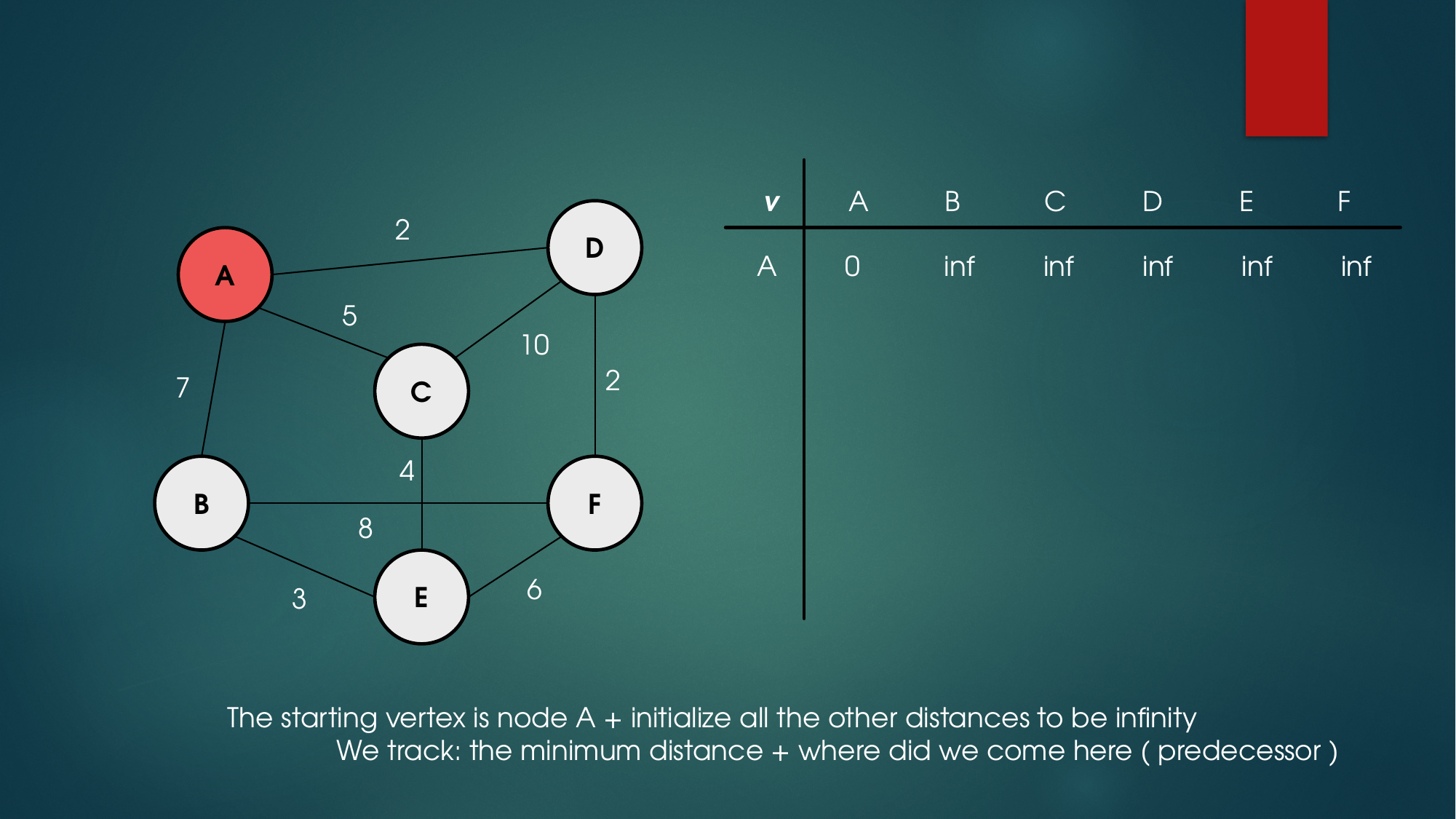

v
A          B           C          D          E           F
D
2
A
A         0           inf         inf         inf         inf         inf
5
10
C
2
7
4
B
F
8
E
6
3
The starting vertex is node A + initialize all the other distances to be infinity
	We track: the minimum distance + where did we come here ( predecessor )